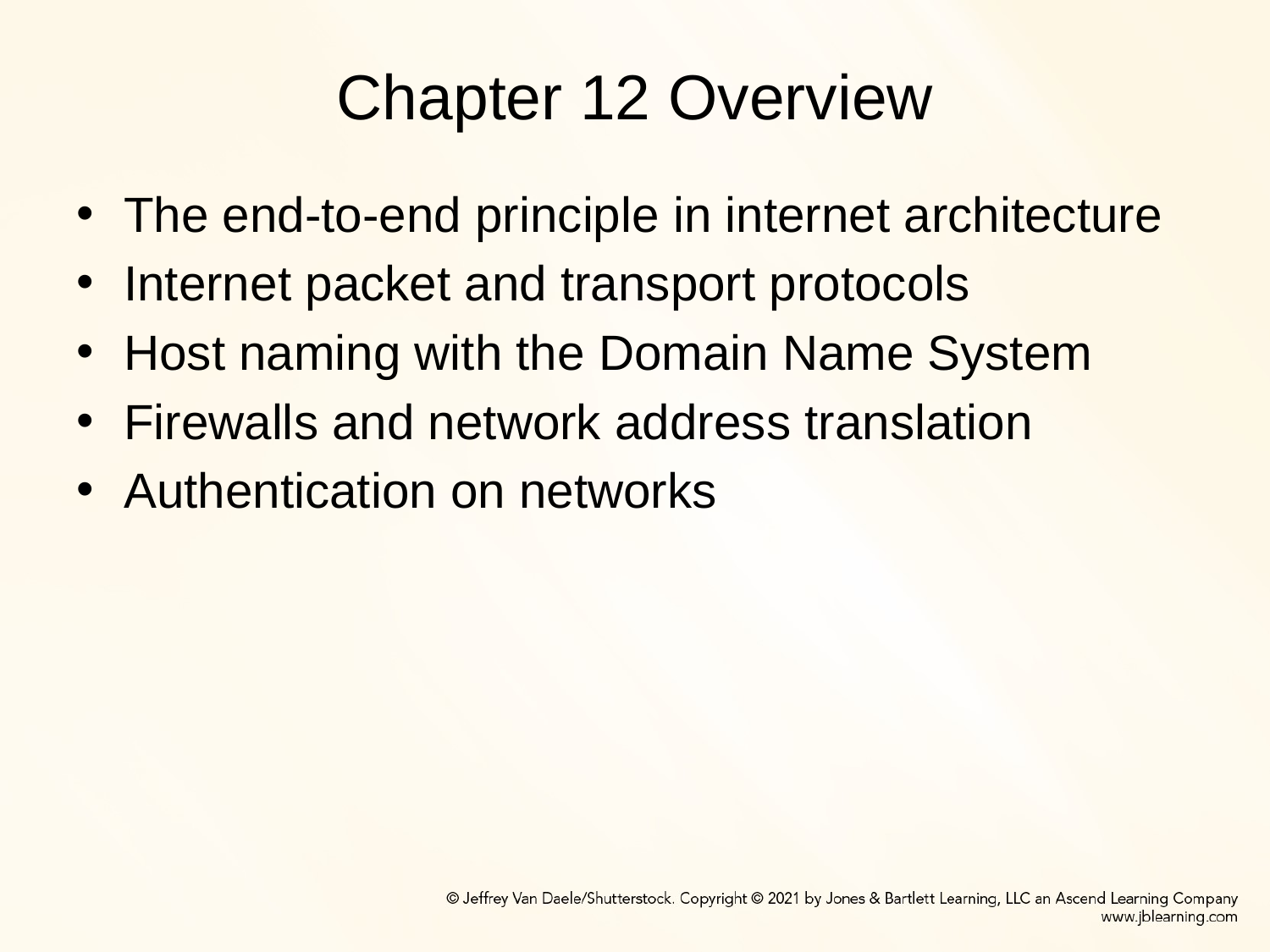

# Chapter 12 Overview
The end-to-end principle in internet architecture
Internet packet and transport protocols
Host naming with the Domain Name System
Firewalls and network address translation
Authentication on networks